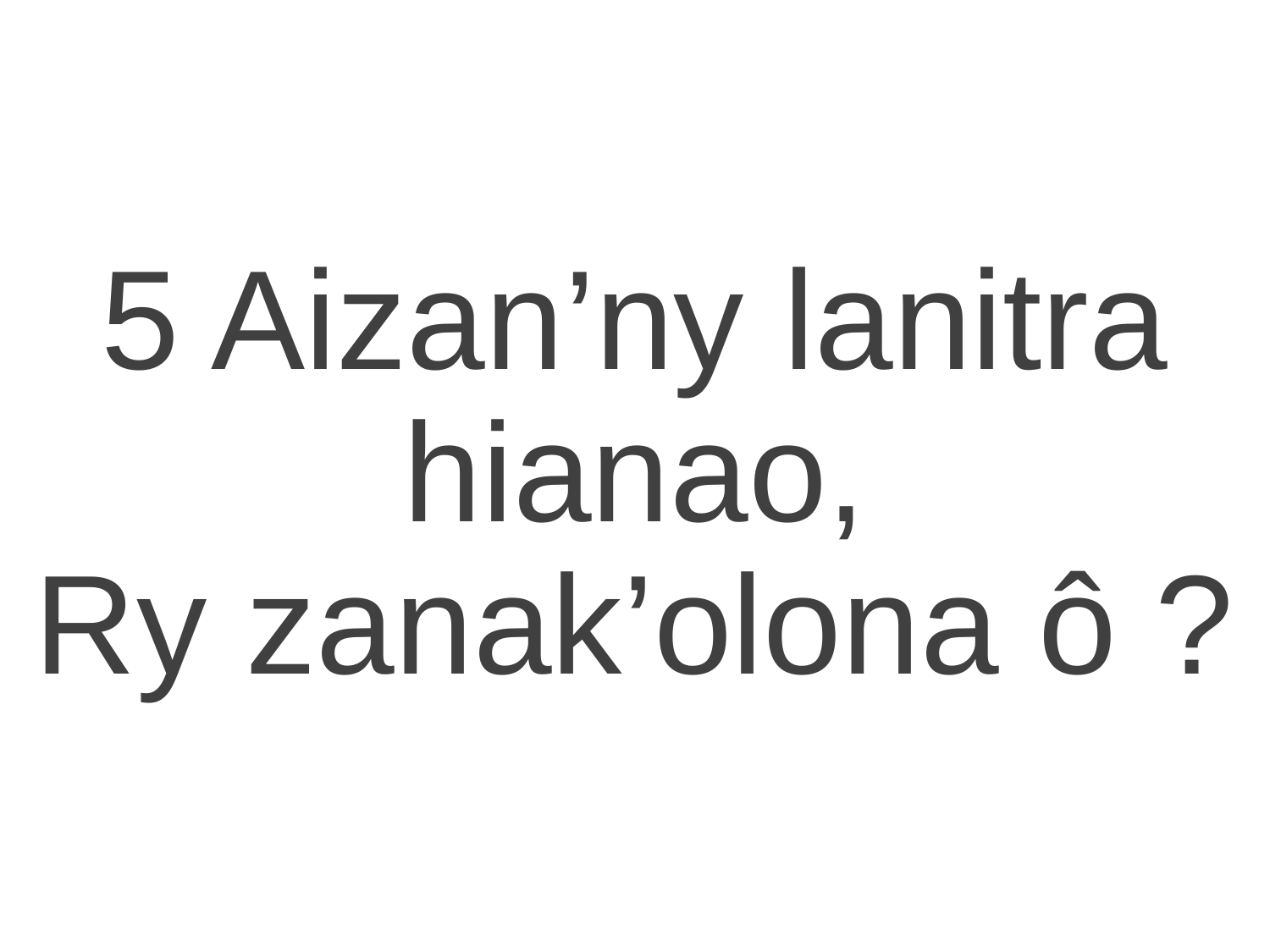

5 Aizan’ny lanitra hianao,
Ry zanak’olona ô ?